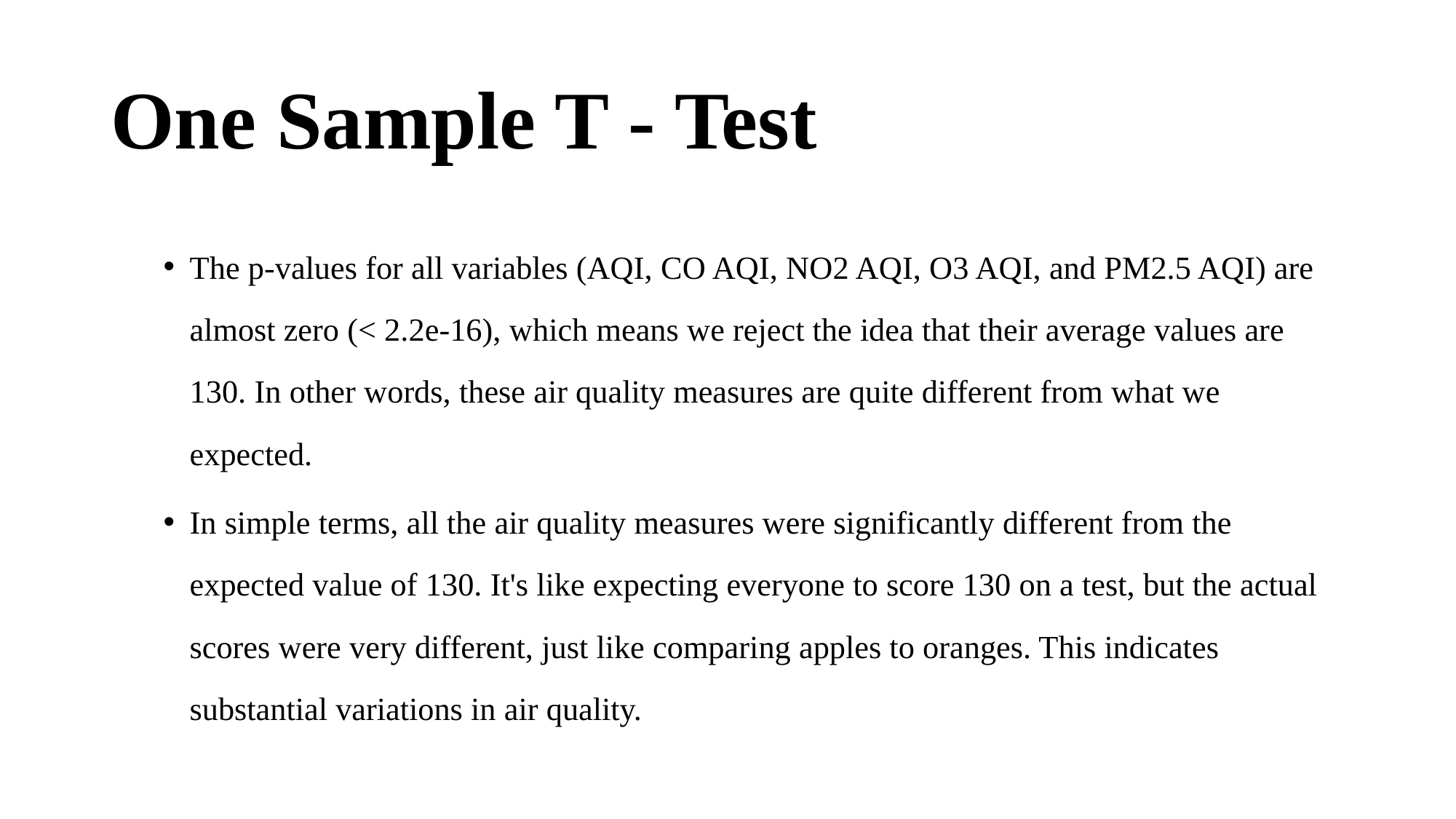

# One Sample T - Test
The p-values for all variables (AQI, CO AQI, NO2 AQI, O3 AQI, and PM2.5 AQI) are almost zero (< 2.2e-16), which means we reject the idea that their average values are 130. In other words, these air quality measures are quite different from what we expected.
In simple terms, all the air quality measures were significantly different from the expected value of 130. It's like expecting everyone to score 130 on a test, but the actual scores were very different, just like comparing apples to oranges. This indicates substantial variations in air quality.